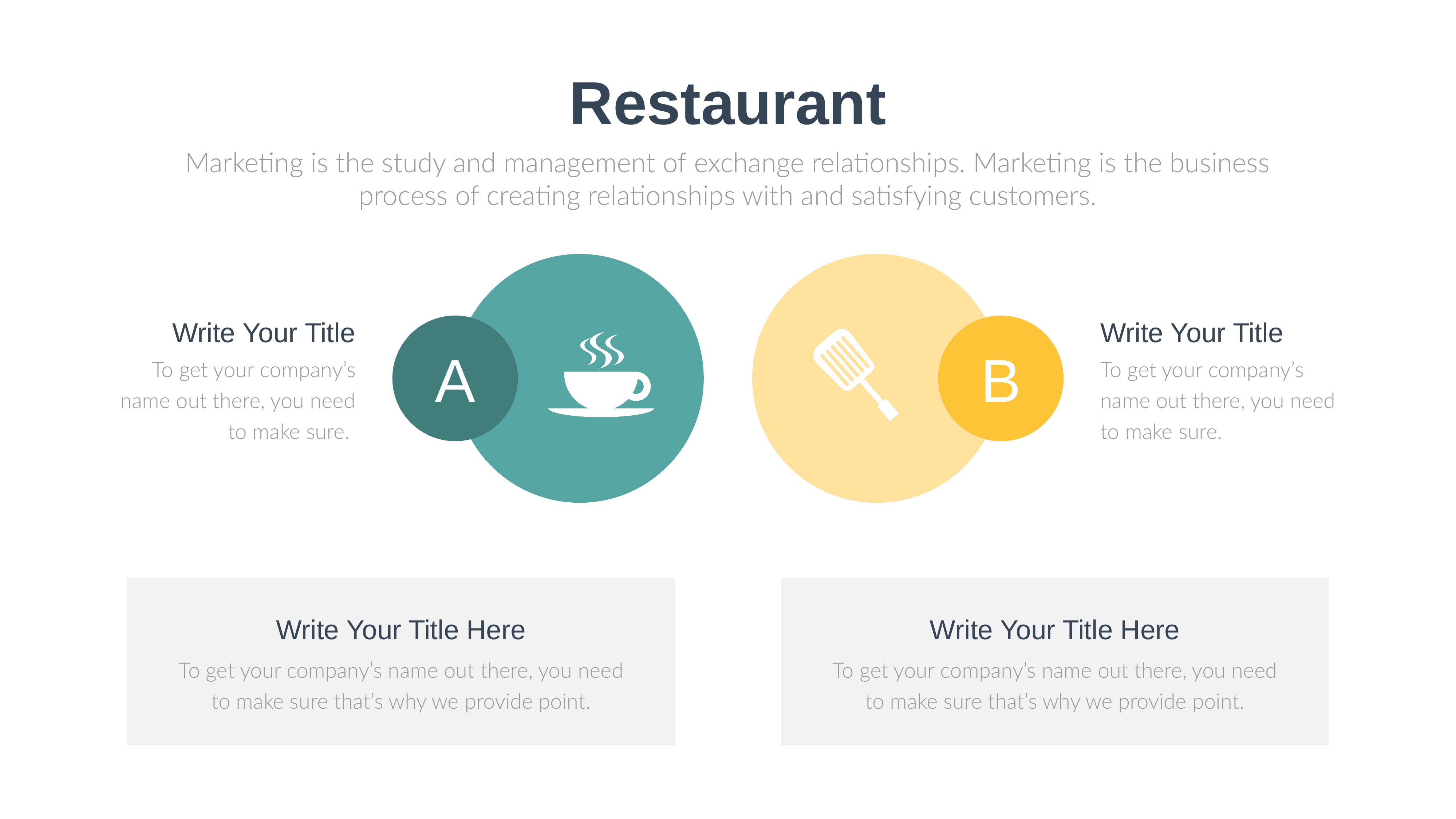

Restaurant
Marketing is the study and management of exchange relationships. Marketing is the business process of creating relationships with and satisfying customers.

Write Your Title
To get your company’s name out there, you need to make sure.
Write Your Title
To get your company’s name out there, you need to make sure.

A
B

Write Your Title Here
To get your company’s name out there, you need to make sure that’s why we provide point.

Write Your Title Here
To get your company’s name out there, you need to make sure that’s why we provide point.